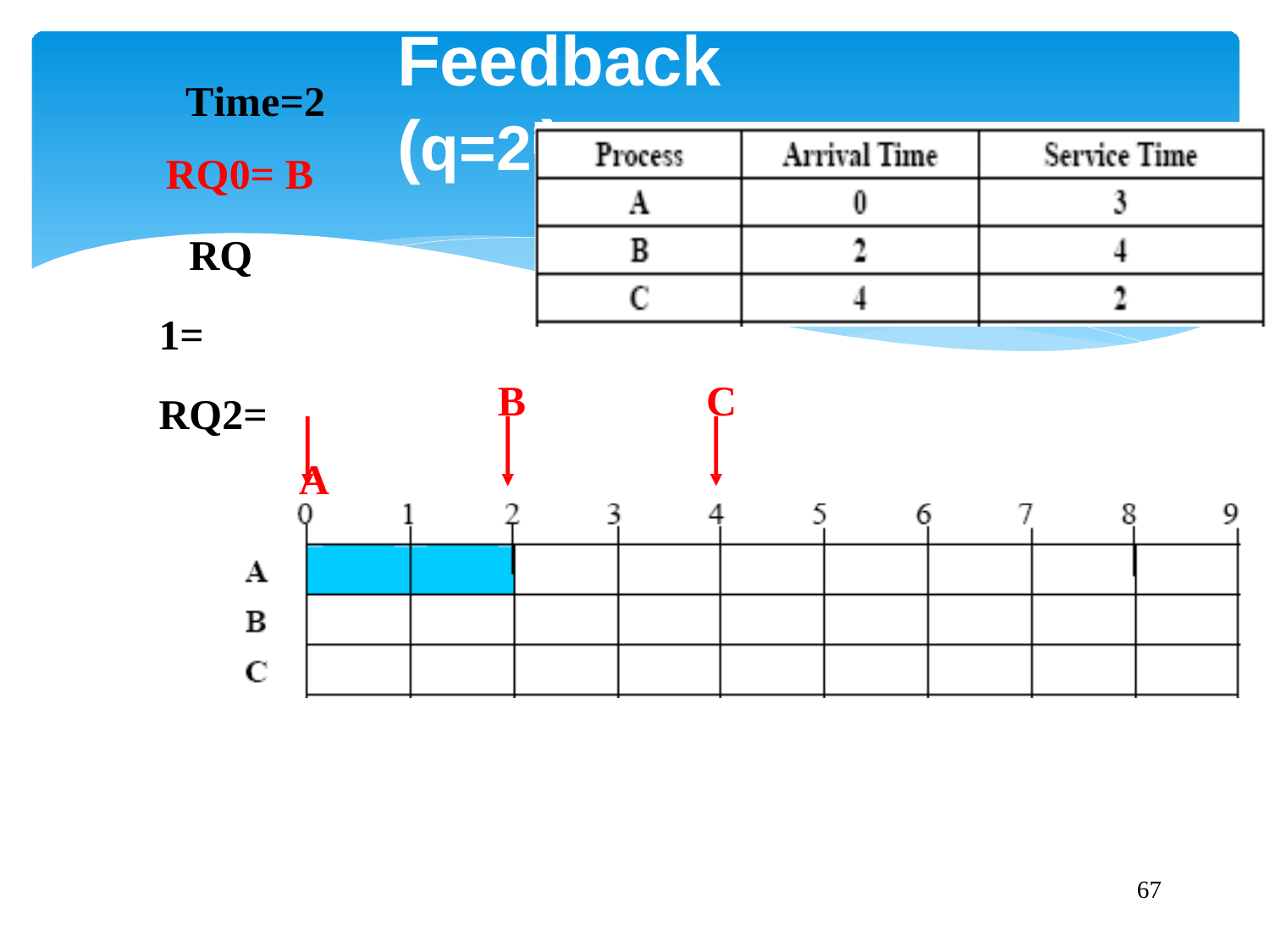

# Feedback (q=2i)
Time=2  RQ0= B
RQ1=  RQ2=
A

B
C

67